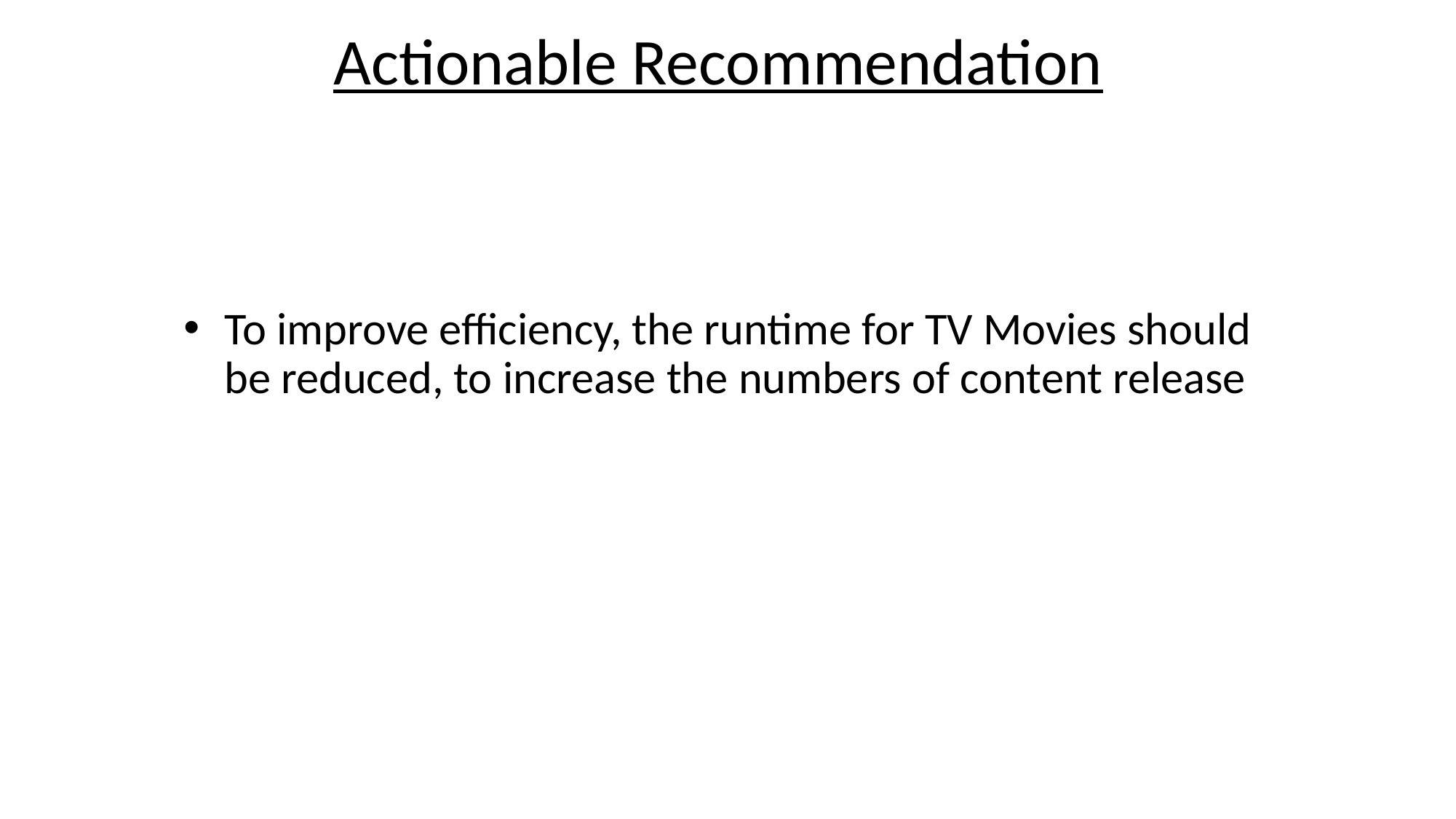

Actionable Recommendation
To improve efficiency, the runtime for TV Movies should be reduced, to increase the numbers of content release